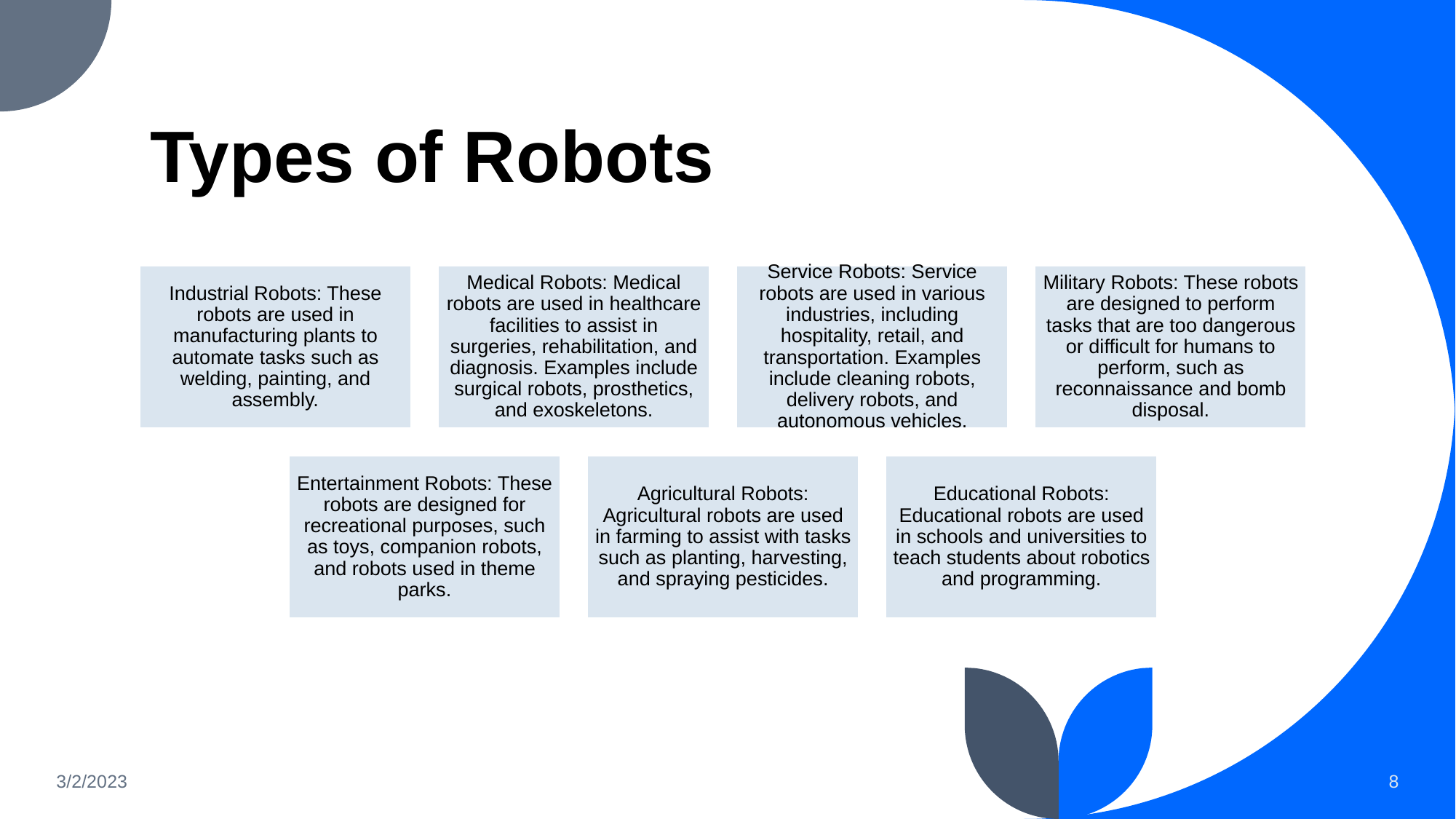

# Types of Robots
Industrial Robots: These robots are used in manufacturing plants to automate tasks such as welding, painting, and assembly.
Medical Robots: Medical robots are used in healthcare facilities to assist in surgeries, rehabilitation, and diagnosis. Examples include surgical robots, prosthetics, and exoskeletons.
Service Robots: Service robots are used in various industries, including hospitality, retail, and transportation. Examples include cleaning robots, delivery robots, and autonomous vehicles.
Military Robots: These robots are designed to perform tasks that are too dangerous or difficult for humans to perform, such as reconnaissance and bomb disposal.
Entertainment Robots: These robots are designed for recreational purposes, such as toys, companion robots, and robots used in theme parks.
Agricultural Robots: Agricultural robots are used in farming to assist with tasks such as planting, harvesting, and spraying pesticides.
Educational Robots: Educational robots are used in schools and universities to teach students about robotics and programming.
3/2/2023
8